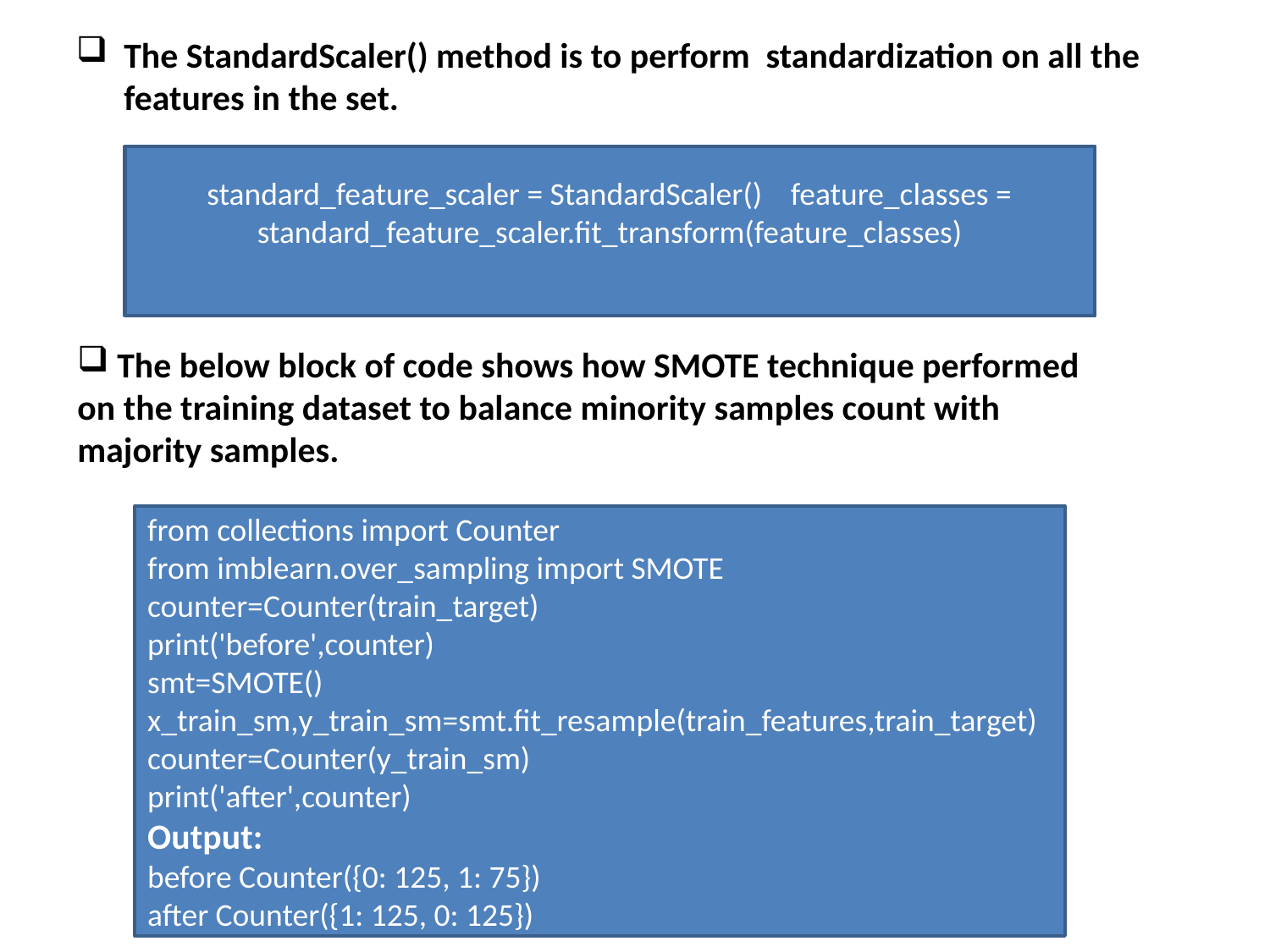

The StandardScaler() method is to perform  standardization on all the features in the set.
standard_feature_scaler = StandardScaler()    feature_classes = standard_feature_scaler.fit_transform(feature_classes)

 The below block of code shows how SMOTE technique performed on the training dataset to balance minority samples count with majority samples.
from collections import Counter
from imblearn.over_sampling import SMOTE
counter=Counter(train_target)
print('before',counter)
smt=SMOTE()
x_train_sm,y_train_sm=smt.fit_resample(train_features,train_target)
counter=Counter(y_train_sm)
print('after',counter)
Output:
before Counter({0: 125, 1: 75})
after Counter({1: 125, 0: 125})